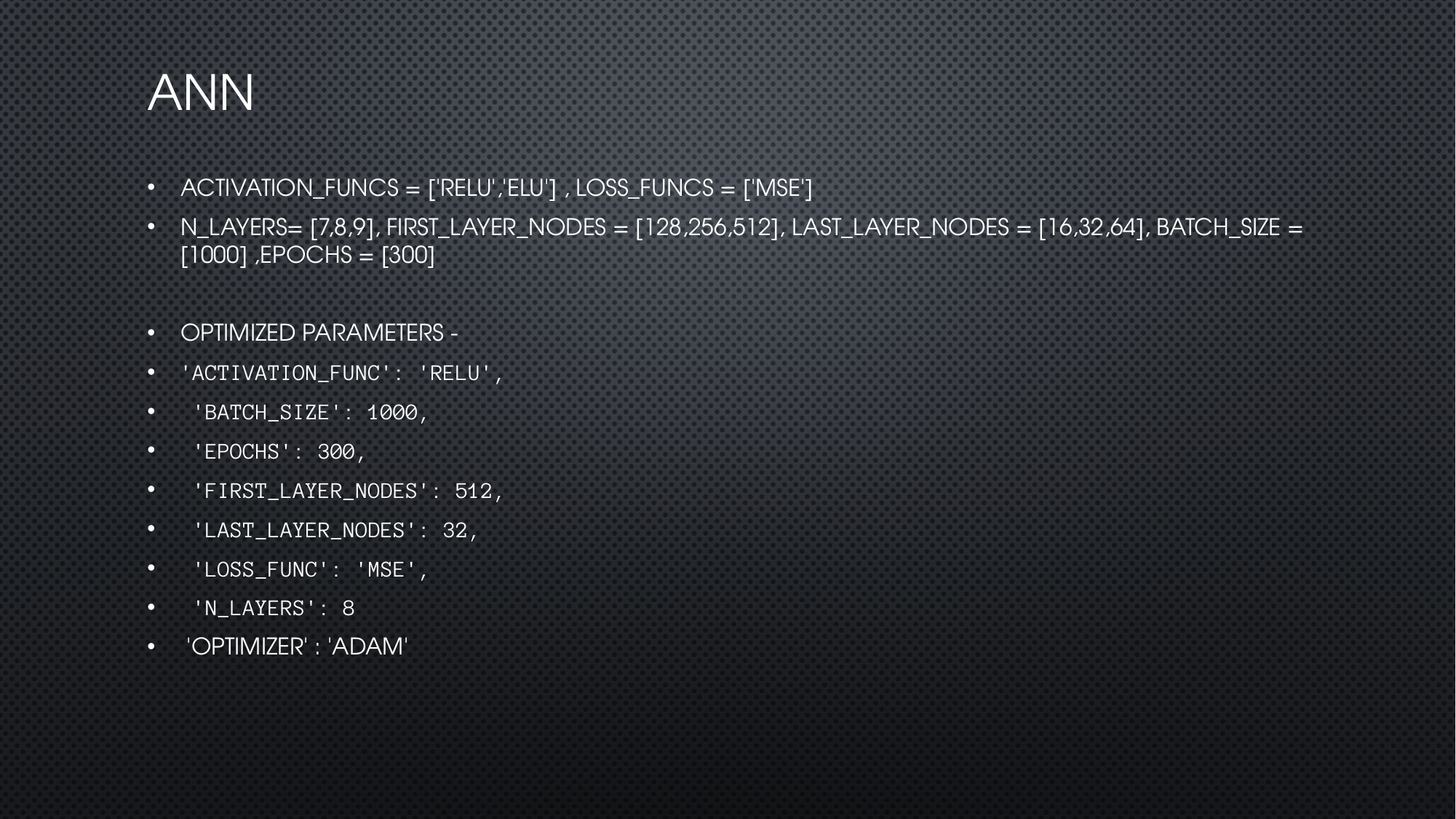

# ANN
activation_funcs = ['relu','elu'] , loss_funcs = ['mse']
n_layers= [7,8,9], first_layer_nodes = [128,256,512], last_layer_nodes = [16,32,64], batch_size = [1000] ,epochs = [300]

Optimized parameters -
'activation_func': 'relu',
 'batch_size': 1000,
 'epochs': 300,
 'first_layer_nodes': 512,
 'last_layer_nodes': 32,
 'loss_func': 'mse',
 'n_layers': 8
 'optimizer' : 'adam'